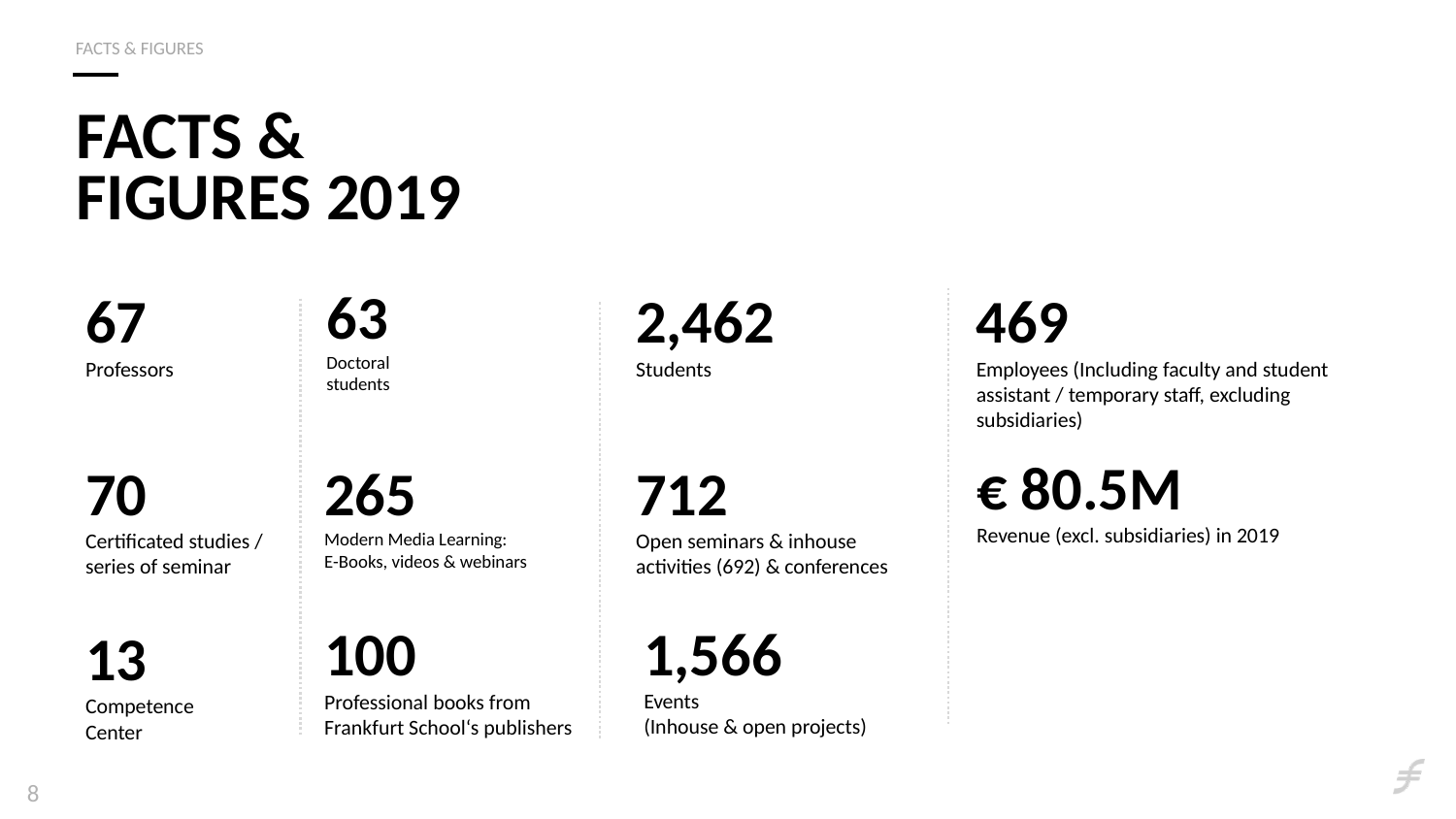

FACTS & FIGURES
# Facts & figures 2019
63
Doctoral
students
67
Professors
2,462
Students
469
Employees (Including faculty and student assistant / temporary staff, excluding subsidiaries)
€ 80.5M
Revenue (excl. subsidiaries) in 2019
265
Modern Media Learning:
E-Books, videos & webinars
712
Open seminars & inhouse
activities (692) & conferences
70
Certificated studies / series of seminar
1,566
Events
(Inhouse & open projects)
100
Professional books from Frankfurt School‘s publishers
13
Competence
Center
8